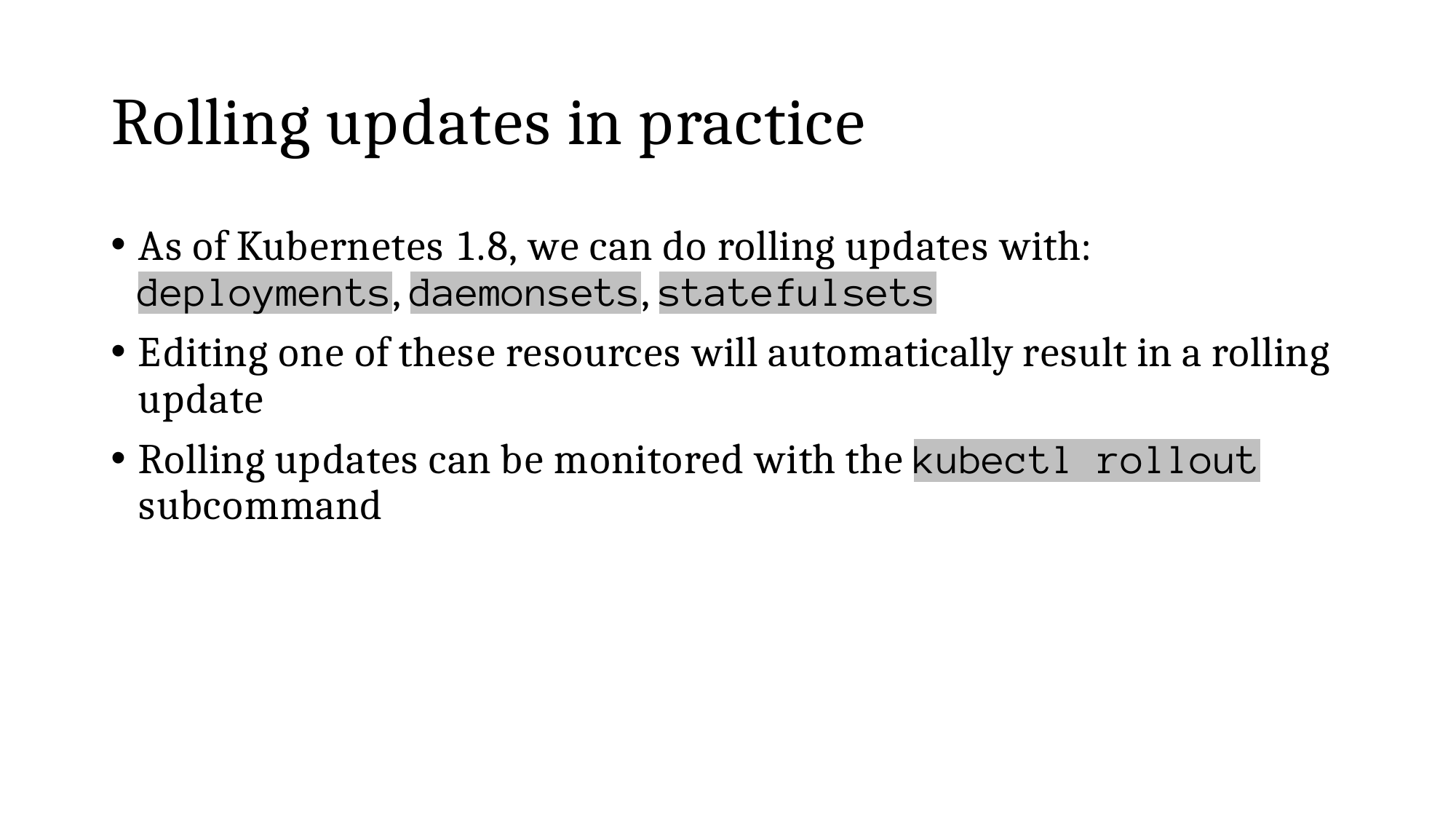

# Rolling updates in practice
As of Kubernetes 1.8, we can do rolling updates with: deployments, daemonsets, statefulsets
Editing one of these resources will automatically result in a rolling update
Rolling updates can be monitored with the kubectl rollout subcommand